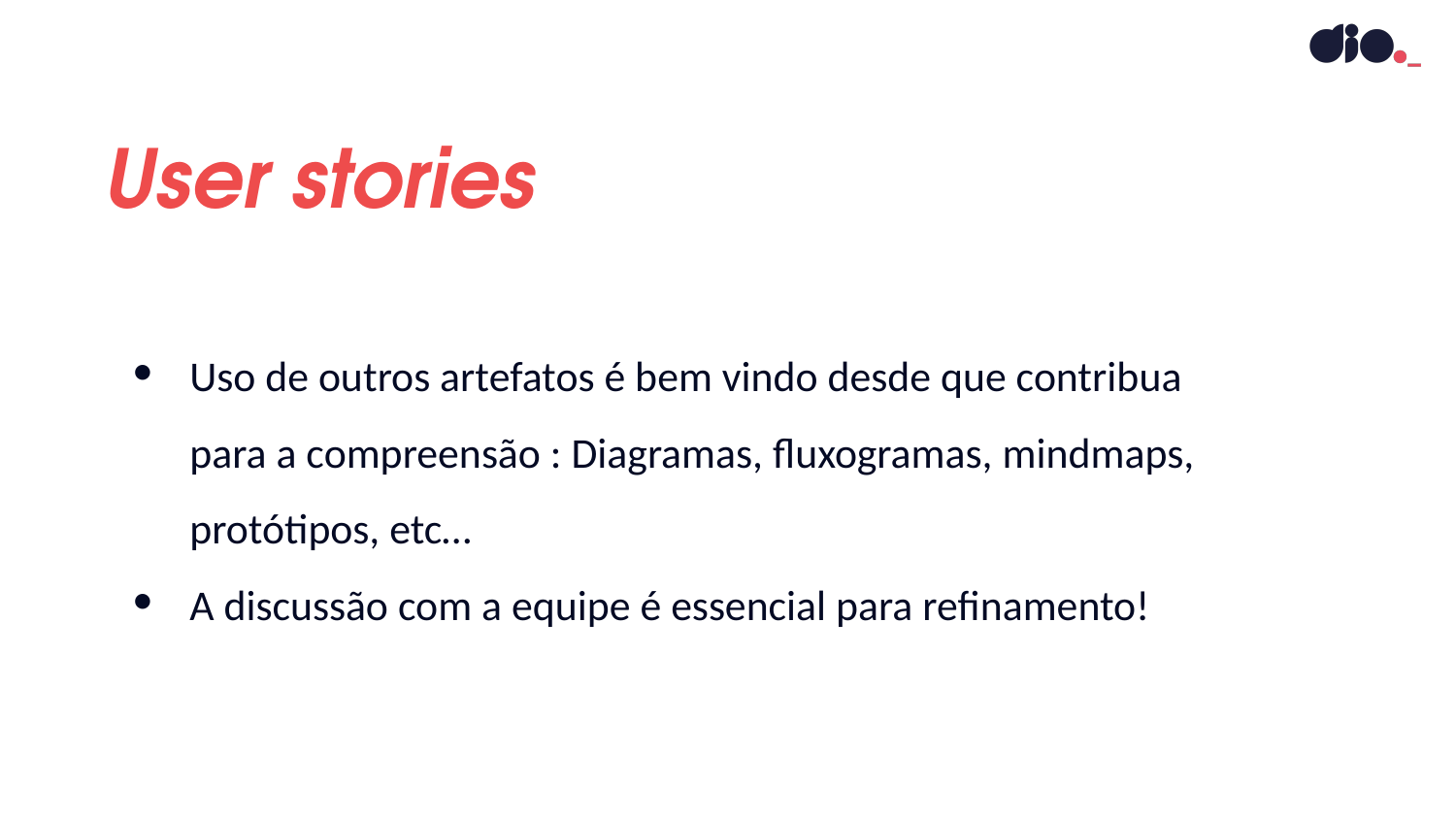

User stories

Uso de outros artefatos é bem vindo desde que contribua para a compreensão : Diagramas, fluxogramas, mindmaps, protótipos, etc…
A discussão com a equipe é essencial para refinamento!